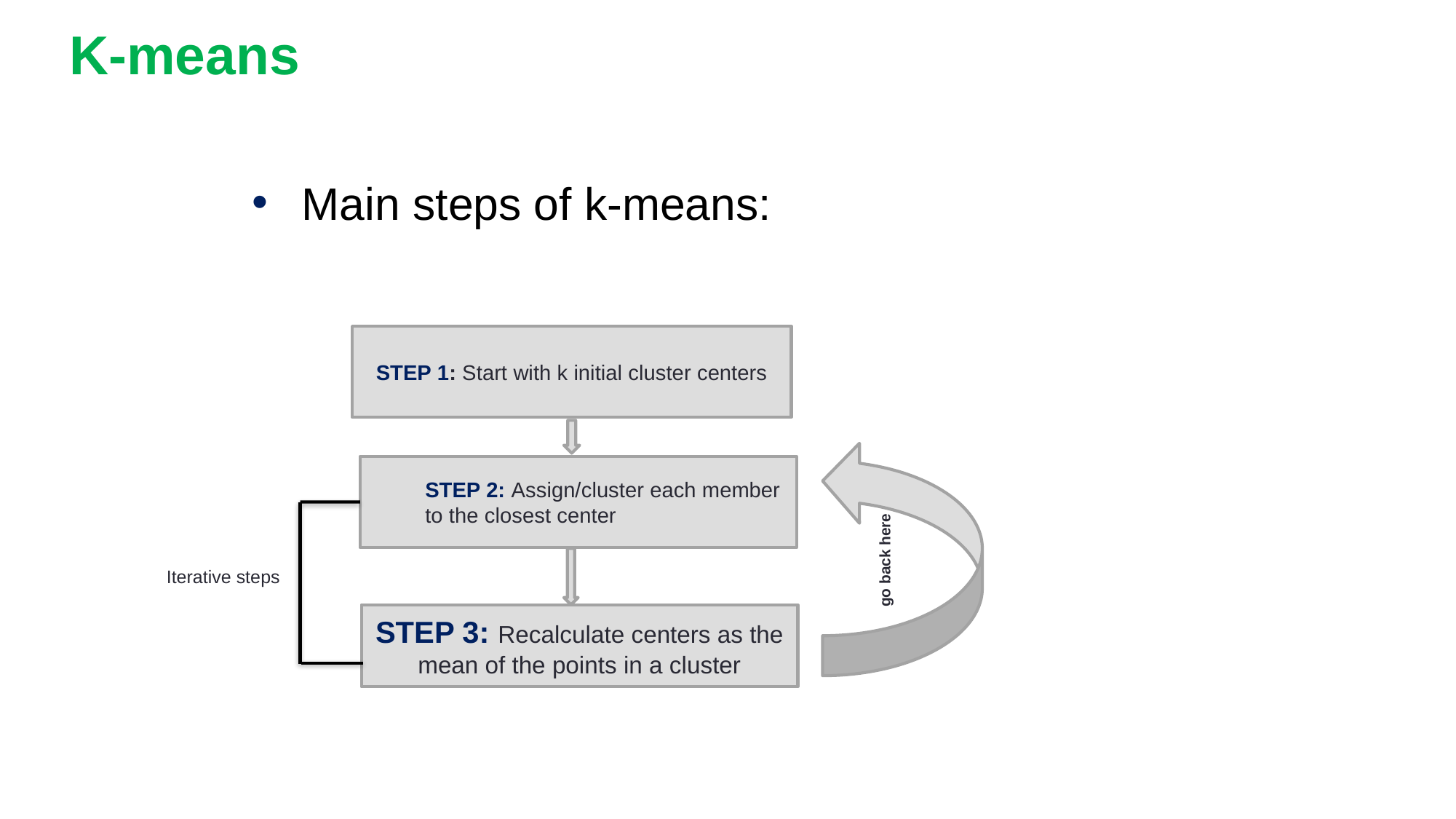

# K-means

Main steps of k-means:

STEP 1: Start with k initial cluster centers

STEP 2: Assign/cluster each member to the closest center
go back here

Iterative steps
STEP 3: Recalculate centers as the mean of the points in a cluster